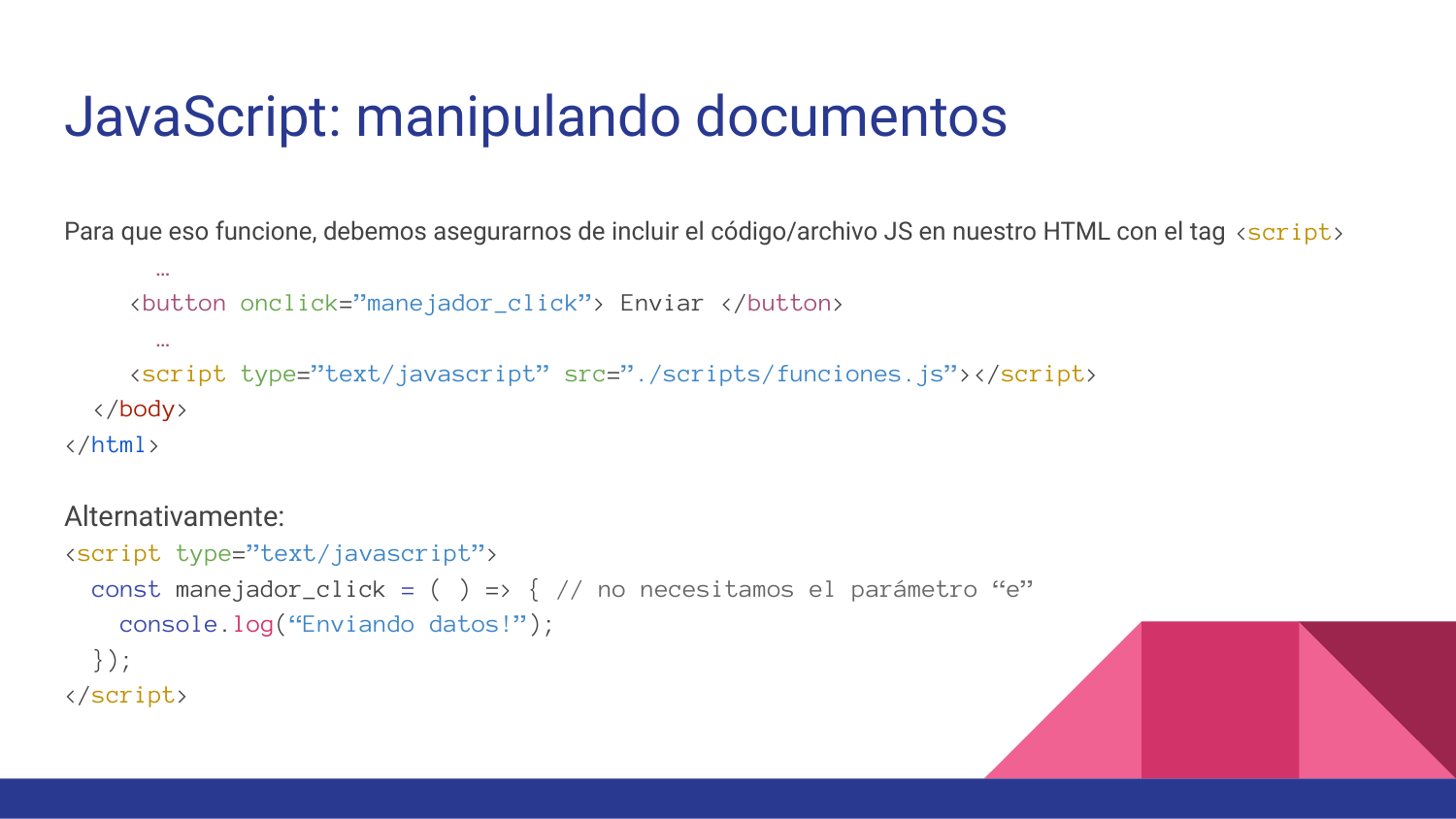

# JavaScript: manipulando documentos
Para que eso funcione, debemos asegurarnos de incluir el código/archivo JS en nuestro HTML con el tag <script>
  …
<button onclick=”manejador_click”> Enviar </button>
  …
<script type=”text/javascript” src=”./scripts/funciones.js”></script>
  </body>
</html>

Alternativamente:
<script type=”text/javascript”>
  const manejador_click = ( ) => { // no necesitamos el parámetro “e”
    console.log(“Enviando datos!”);
  });
</script>